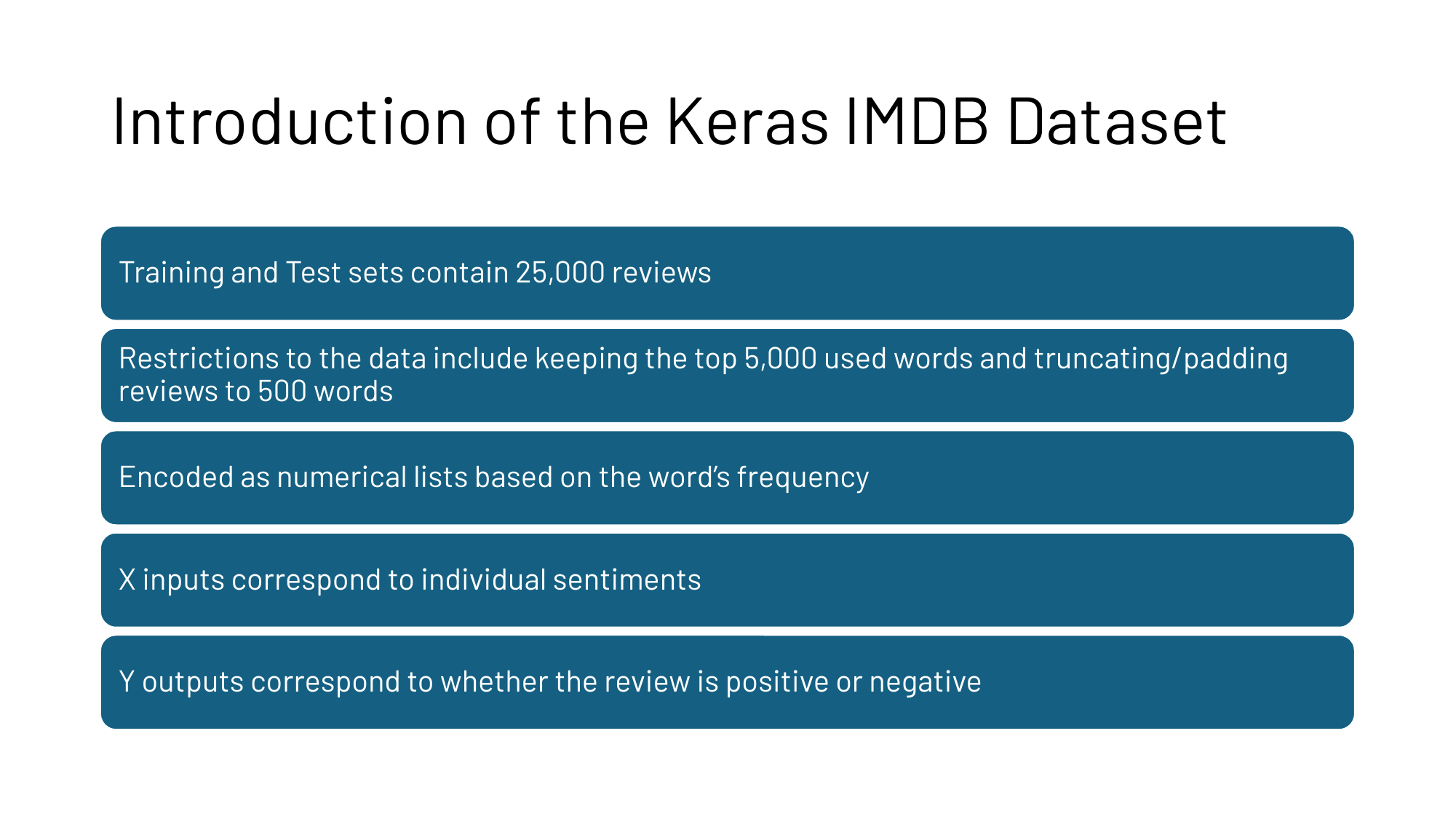

# Introduction of the Keras IMDB Dataset
Training and Test sets contain 25,000 reviews
Restrictions to the data include keeping the top 5,000 used words and truncating/padding reviews to 500 words
Encoded as numerical lists based on the word’s frequency
X inputs correspond to individual sentiments
Y outputs correspond to whether the review is positive or negative